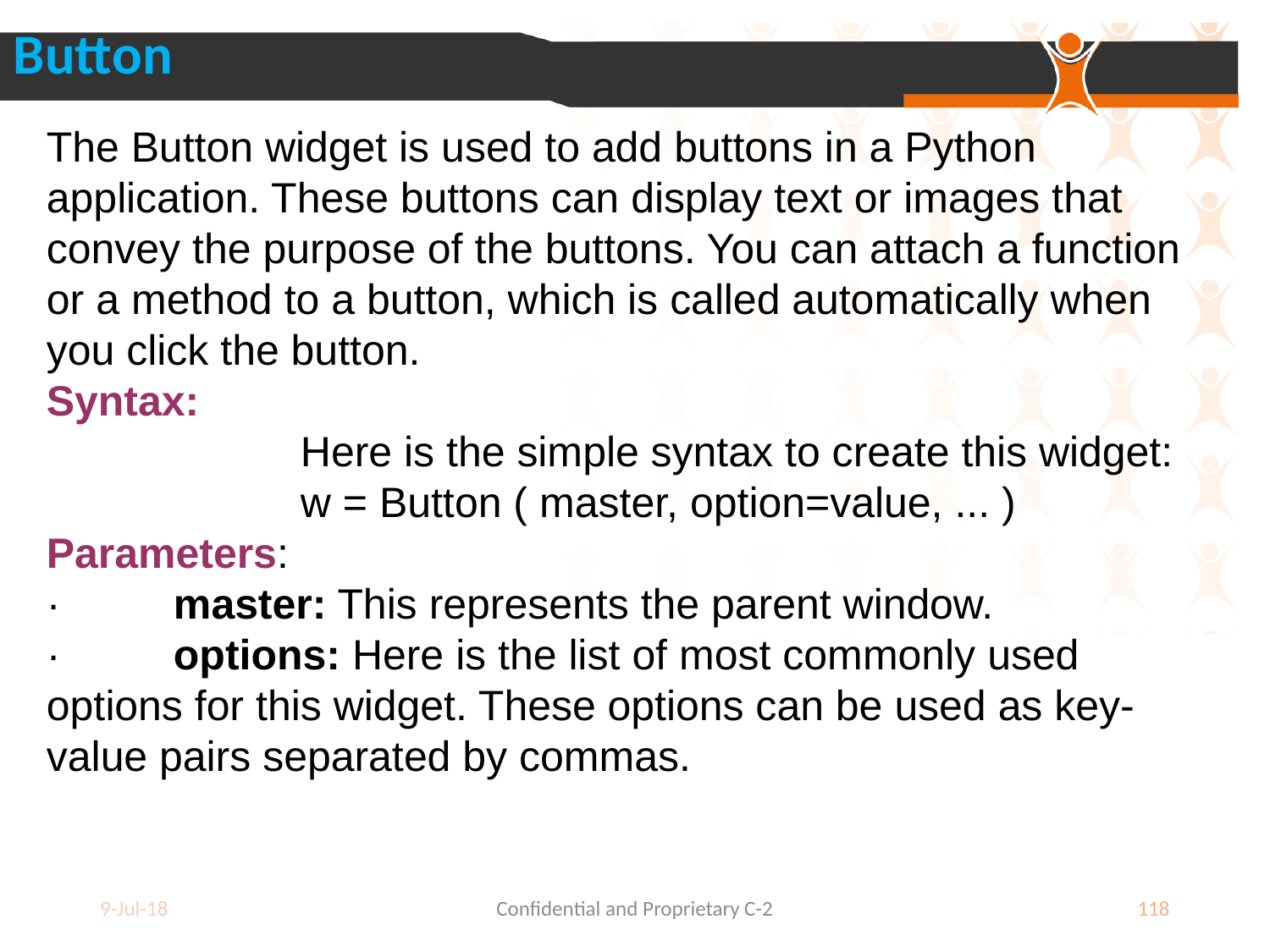

Button

The Button widget is used to add buttons in a Python application. These buttons can display text or images that convey the purpose of the buttons. You can attach a function or a method to a button, which is called automatically when you click the button.
Syntax:
		Here is the simple syntax to create this widget:
		w = Button ( master, option=value, ... )
Parameters:
·	master: This represents the parent window.
·	options: Here is the list of most commonly used options for this widget. These options can be used as key-value pairs separated by commas.
9-Jul-18
Confidential and Proprietary C-2
118